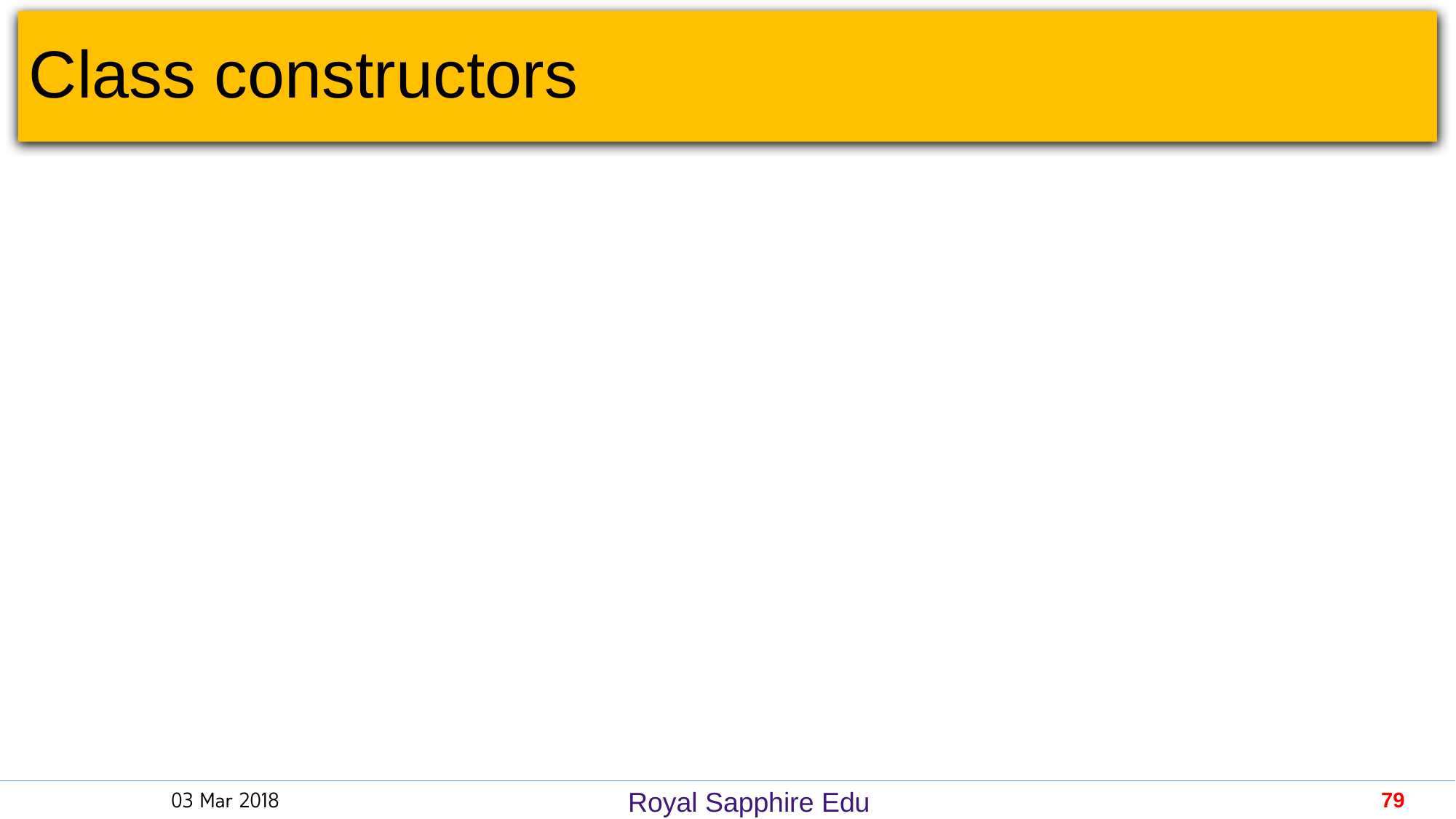

# Class constructors

03 Mar 2018
79